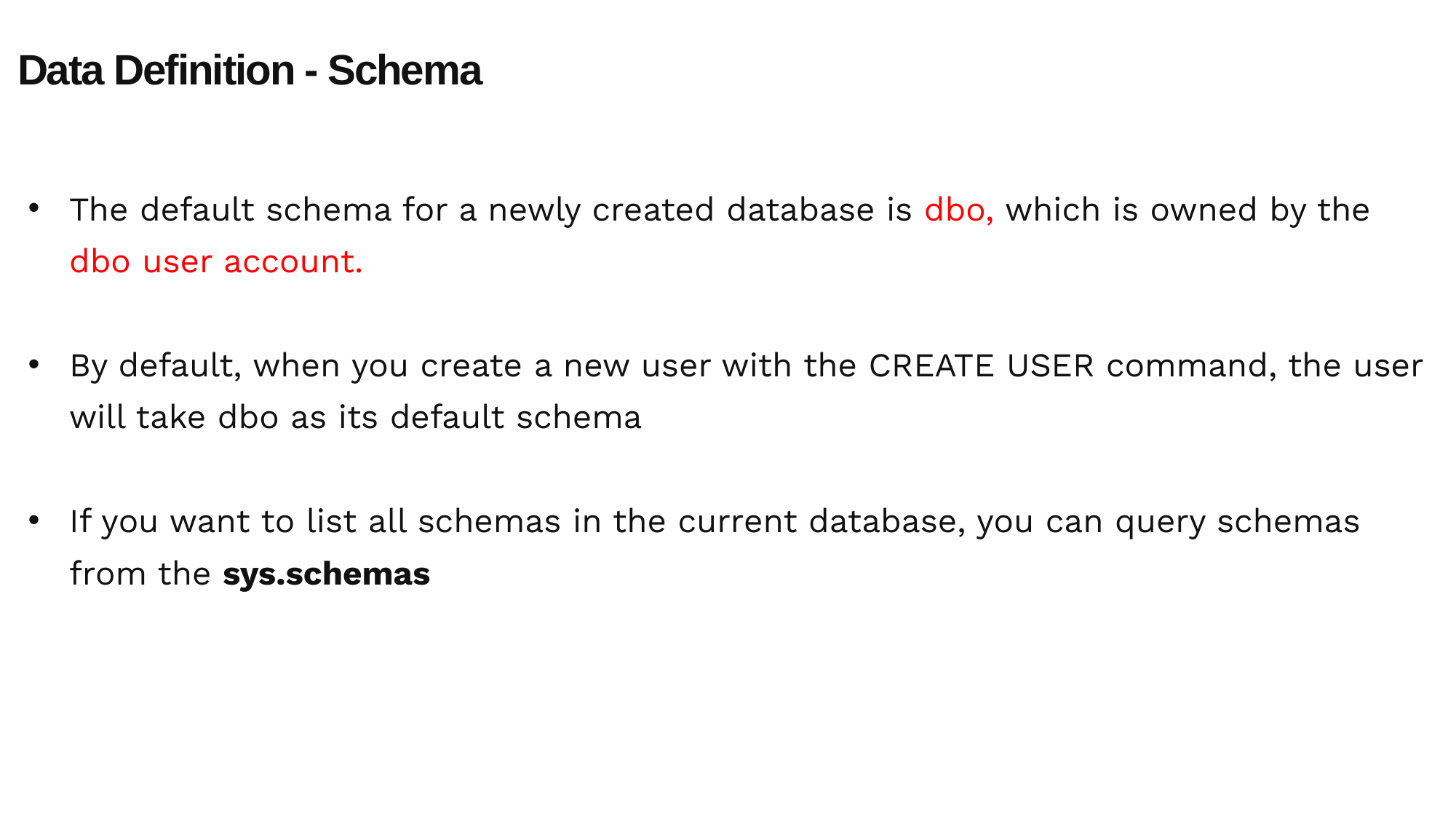

Data Definition - Schema
The default schema for a newly created database is dbo, which is owned by the dbo user account.

By default, when you create a new user with the CREATE USER command, the user will take dbo as its default schema

If you want to list all schemas in the current database, you can query schemas from the sys.schemas